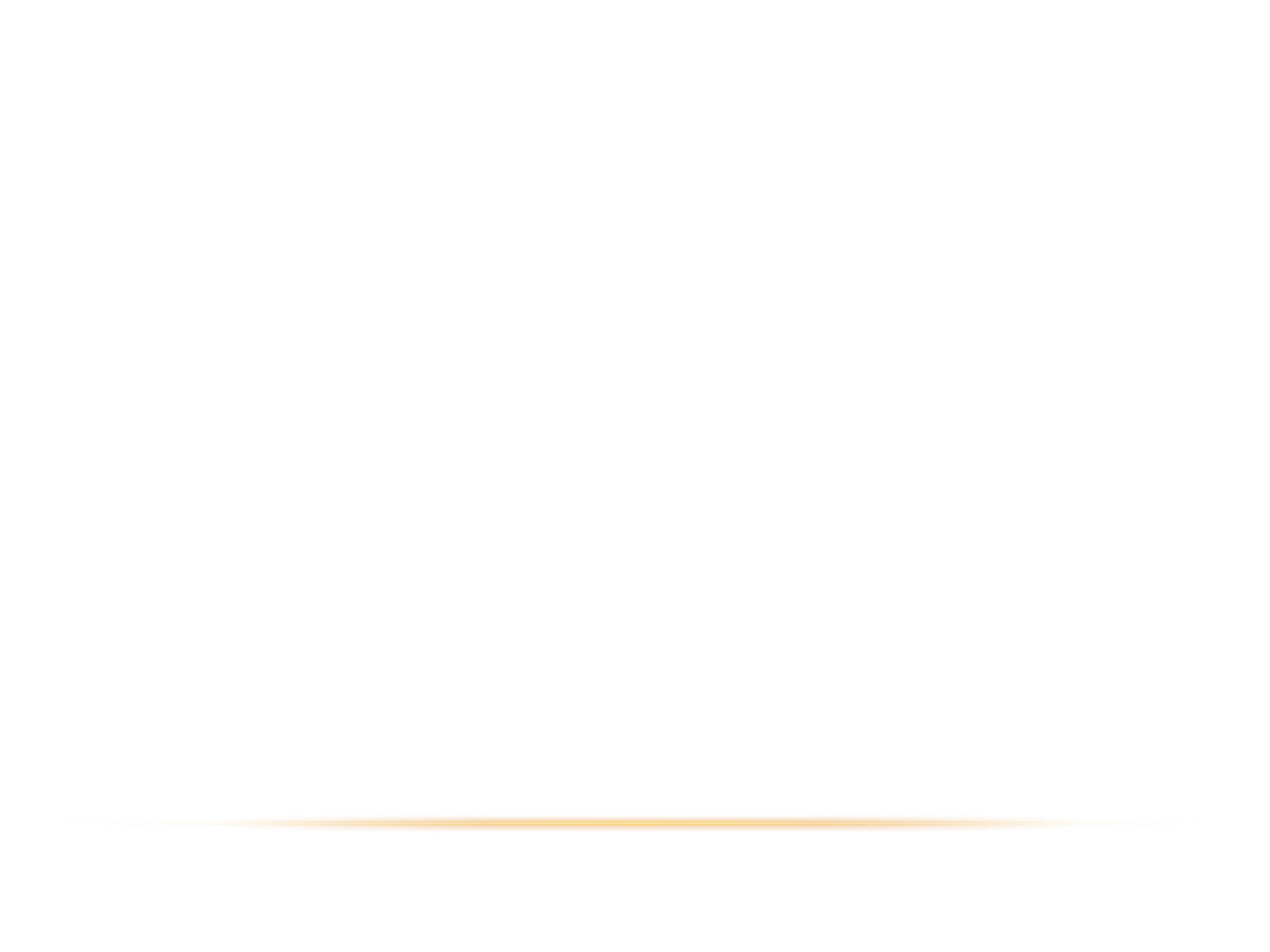

References
Retirement Statistics For Americans as of 2014
Retirement Statistics: www.statisticbrain.com/retirement-statistics/
Source: US Census Bureau, Saperston Companies, Bankrate; July 13th, 2014